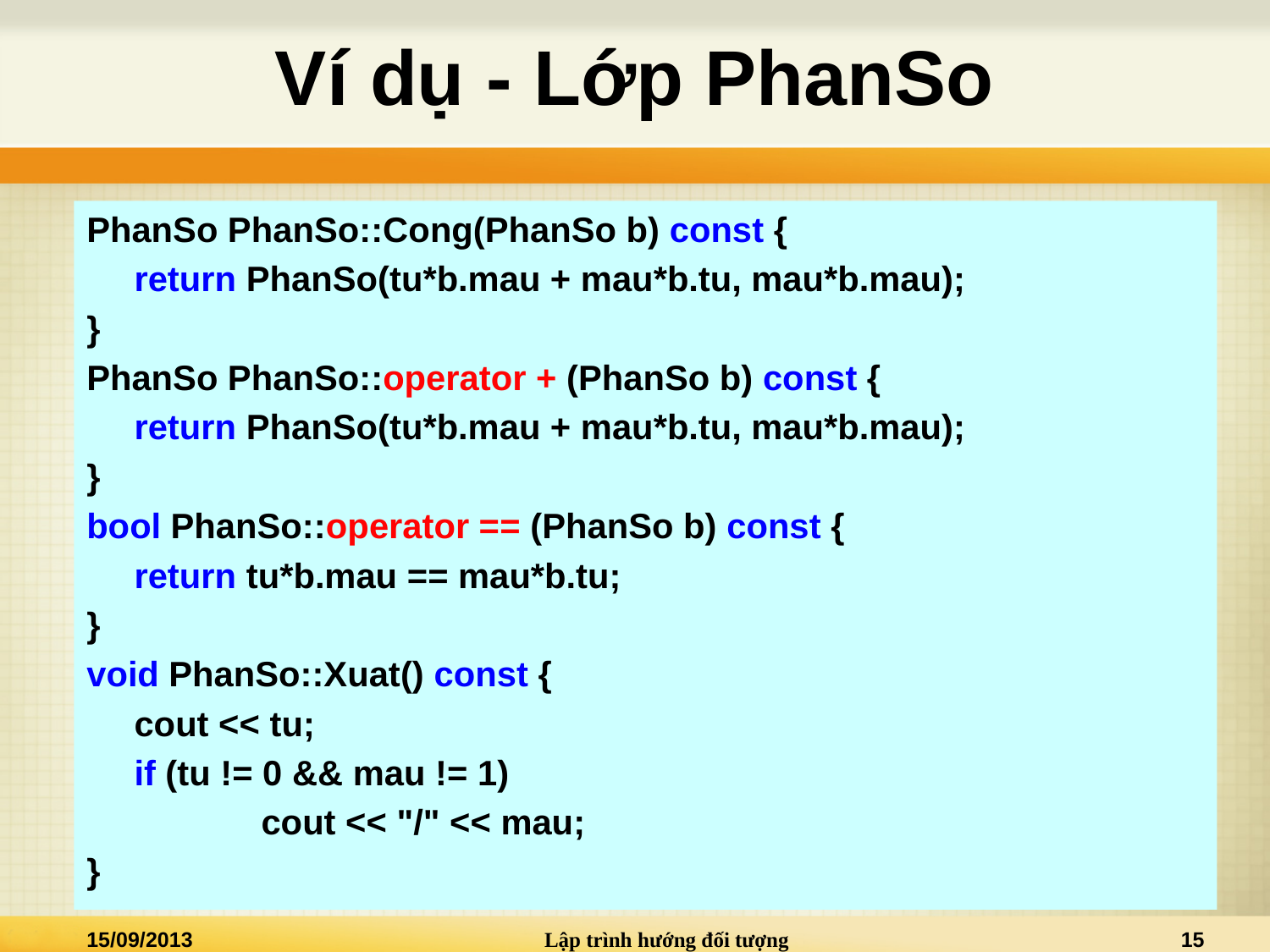

# Ví dụ - Lớp PhanSo
PhanSo PhanSo::Cong(PhanSo b) const {
	return PhanSo(tu*b.mau + mau*b.tu, mau*b.mau);
}
PhanSo PhanSo::operator + (PhanSo b) const {
	return PhanSo(tu*b.mau + mau*b.tu, mau*b.mau);
}
bool PhanSo::operator == (PhanSo b) const {
	return tu*b.mau == mau*b.tu;
}
void PhanSo::Xuat() const {
	cout << tu;
	if (tu != 0 && mau != 1)
		cout << "/" << mau;
}
15/09/2013
Lập trình hướng đối tượng
15